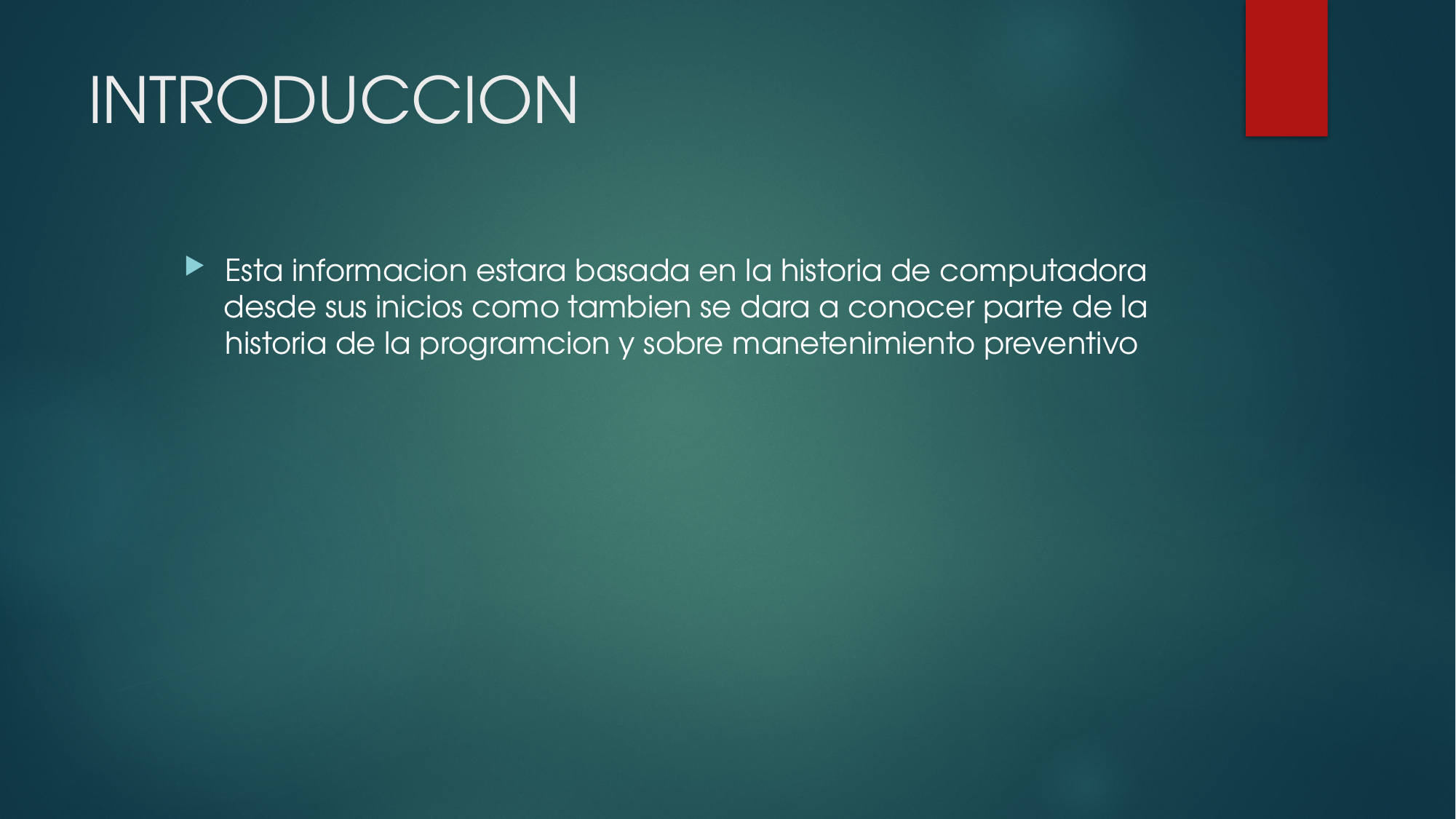

# INTRODUCCION
Esta informacion estara basada en la historia de computadora desde sus inicios como tambien se dara a conocer parte de la historia de la programcion y sobre manetenimiento preventivo